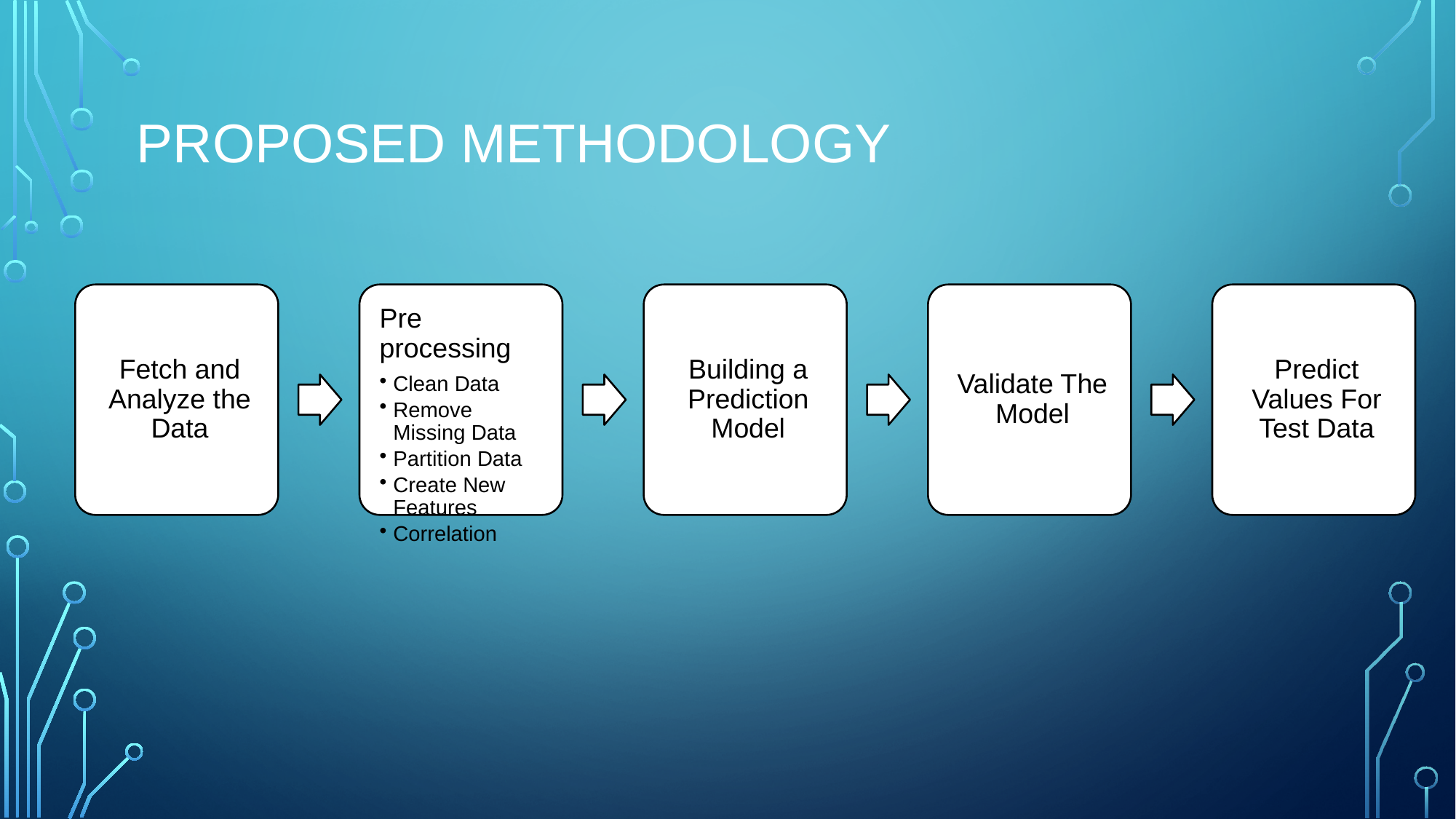

# Proposed methodology
Fetch and Analyze the Data

Pre processing
Clean Data
Remove Missing Data
Partition Data
Create New Features
Correlation

Building a Prediction Model

Validate The Model

Predict Values For Test Data